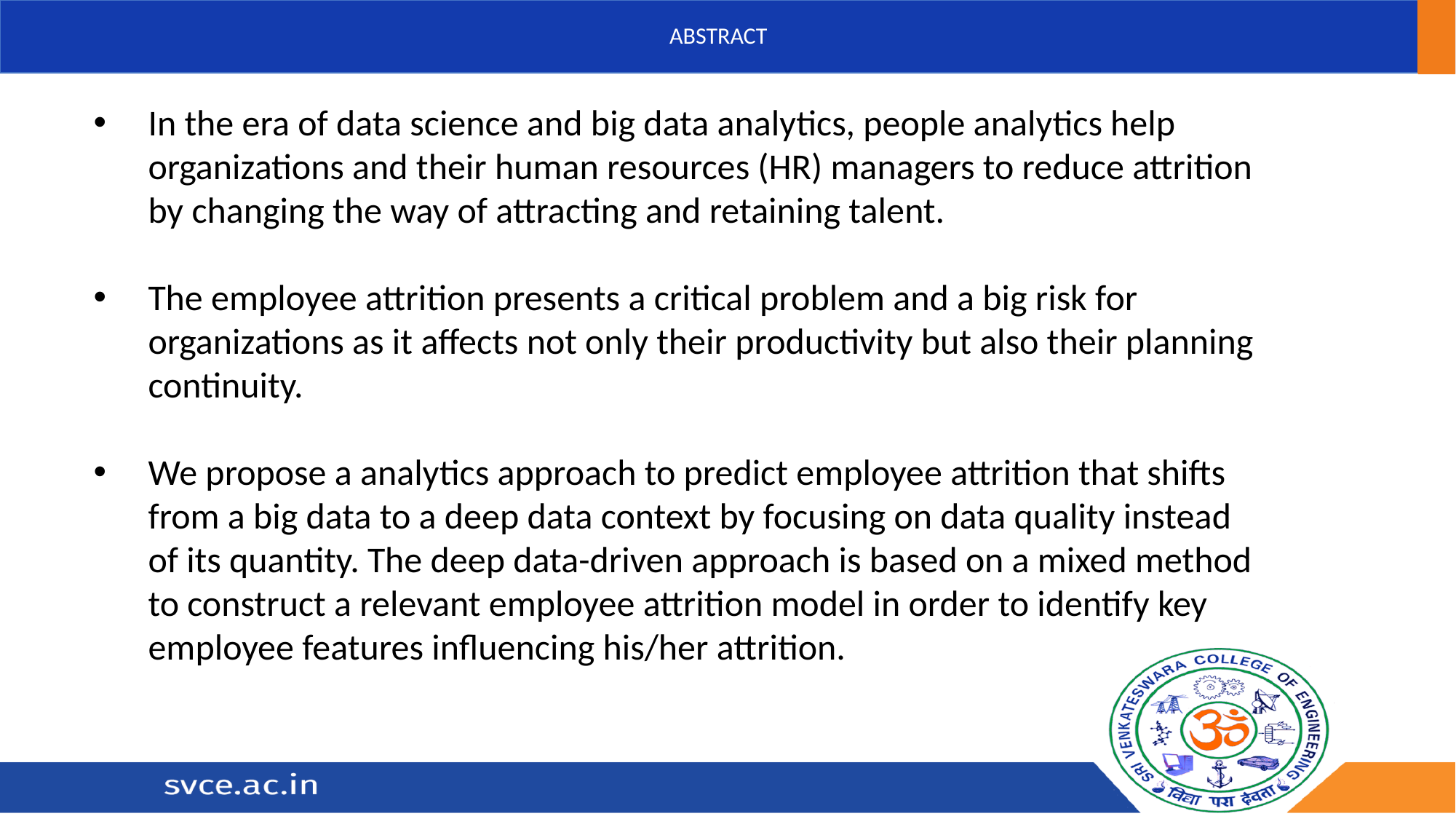

# ABSTRACT

In the era of data science and big data analytics, people analytics help organizations and their human resources (HR) managers to reduce attrition by changing the way of attracting and retaining talent.

The employee attrition presents a critical problem and a big risk for organizations as it affects not only their productivity but also their planning continuity.

We propose a analytics approach to predict employee attrition that shifts from a big data to a deep data context by focusing on data quality instead of its quantity. The deep data-driven approach is based on a mixed method to construct a relevant employee attrition model in order to identify key employee features influencing his/her attrition.